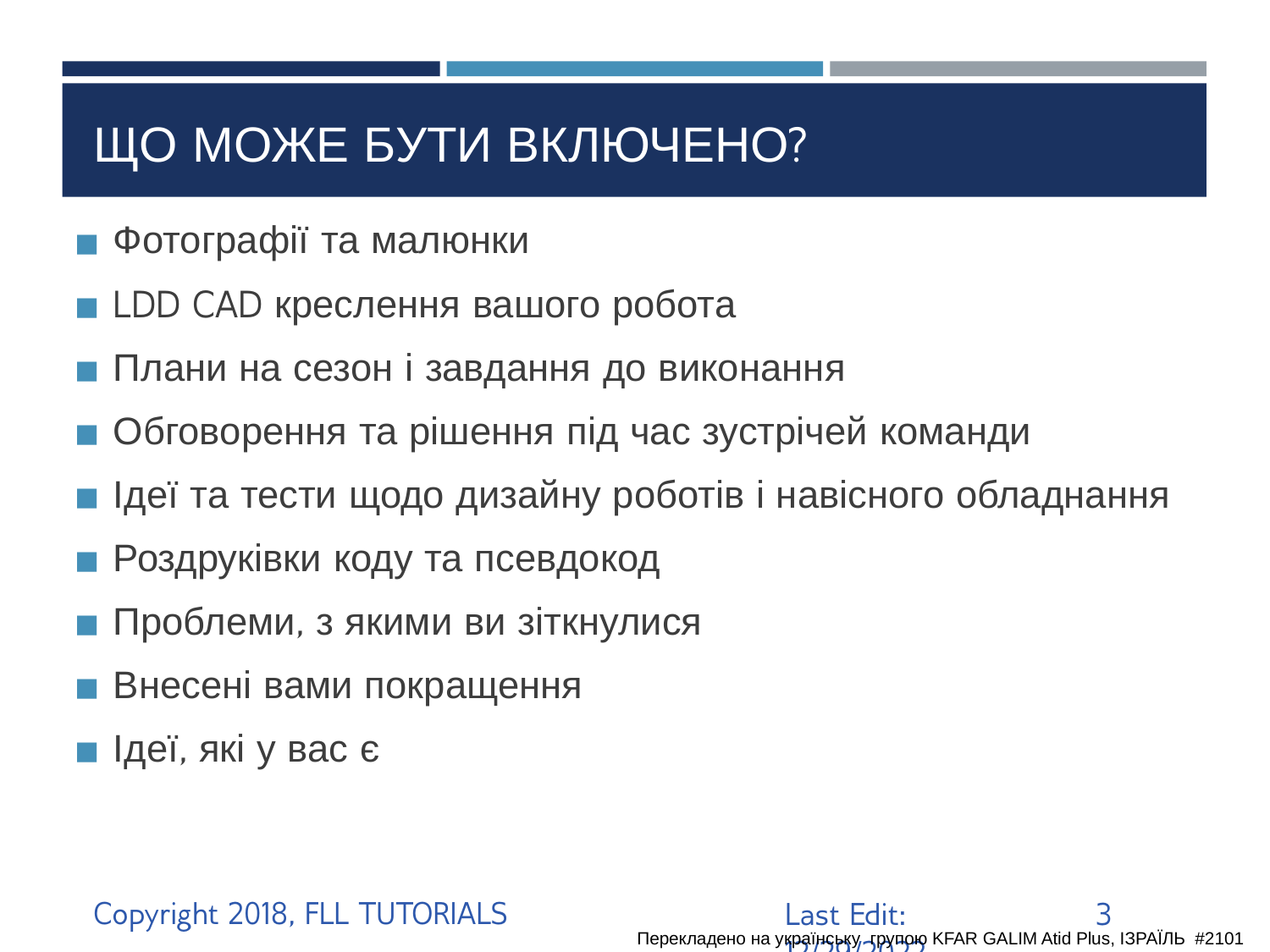

# ЩО МОЖЕ БУТИ ВКЛЮЧЕНО?
Фотографії та малюнки
LDD CAD креслення вашого робота
Плани на сезон і завдання до виконання
Обговорення та рішення під час зустрічей команди
Ідеї та тести щодо дизайну роботів і навісного обладнання
Роздруківки коду та псевдокод
Проблеми, з якими ви зіткнулися
Внесені вами покращення
Ідеї, які у вас є
Copyright 2018, FLL TUTORIALS
Last Edit: 12/29/2022
3
Перекладено на українську  групою KFAR GALIM Atid Plus, ІЗРАЇЛЬ  #2101